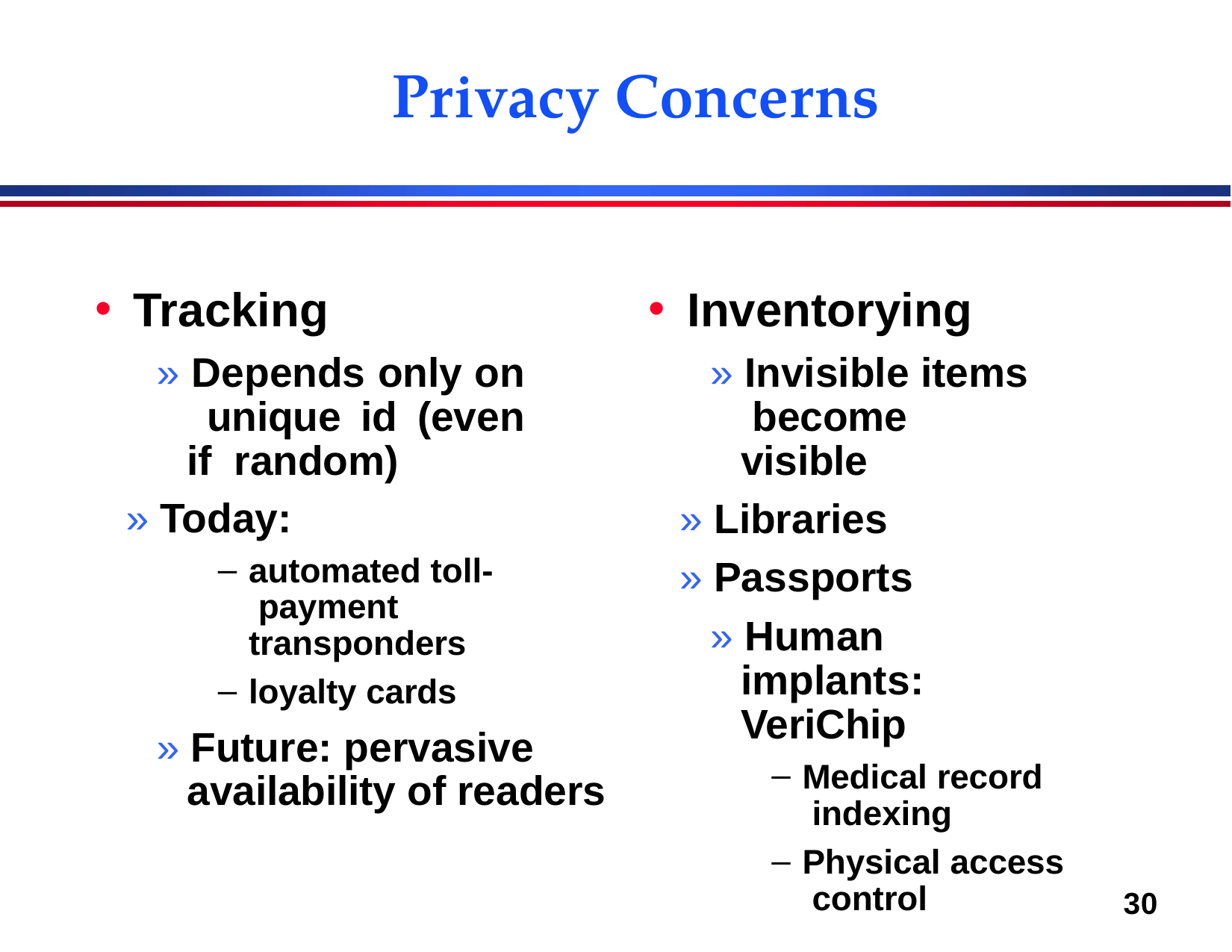

# Privacy Concerns
Tracking
» Depends only on  unique id (even if  random)
» Today:
automated toll-  payment  transponders
loyalty cards
» Future: pervasive  availability of readers
Inventorying
» Invisible items  become visible
» Libraries
» Passports
» Human implants:  VeriChip
Medical record  indexing
Physical access  control
30